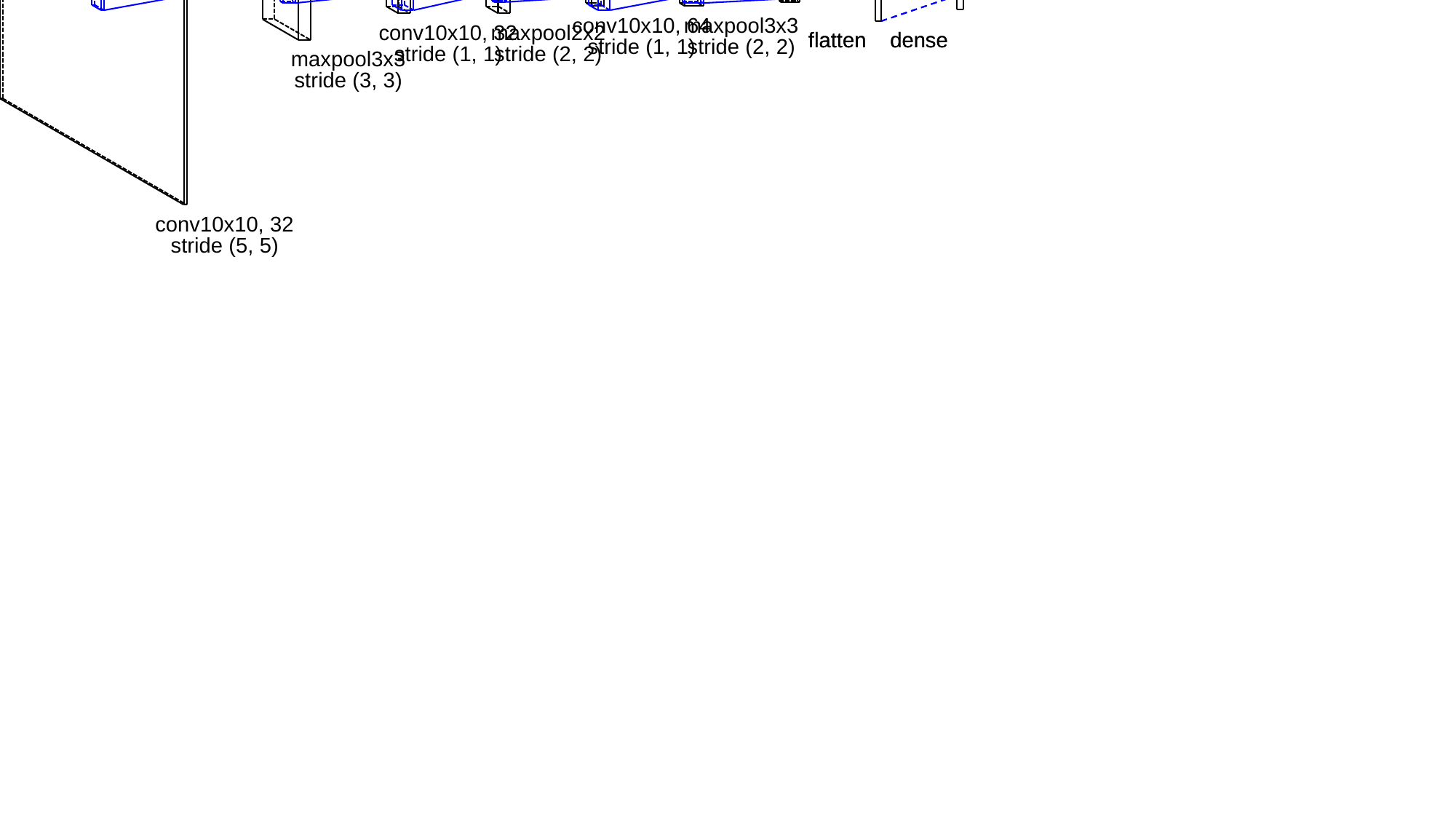

200x200x3
39x39x32
256
13x13x32
13x13x32
64
6x6x32
6x6x64
2x2x64
conv10x10, 64
maxpool3x3
conv10x10, 32
maxpool2x2
flatten
flatten
dense
dense
stride (1, 1)
stride (2, 2)
stride (1, 1)
stride (2, 2)
maxpool3x3
stride (3, 3)
conv10x10, 32
stride (5, 5)